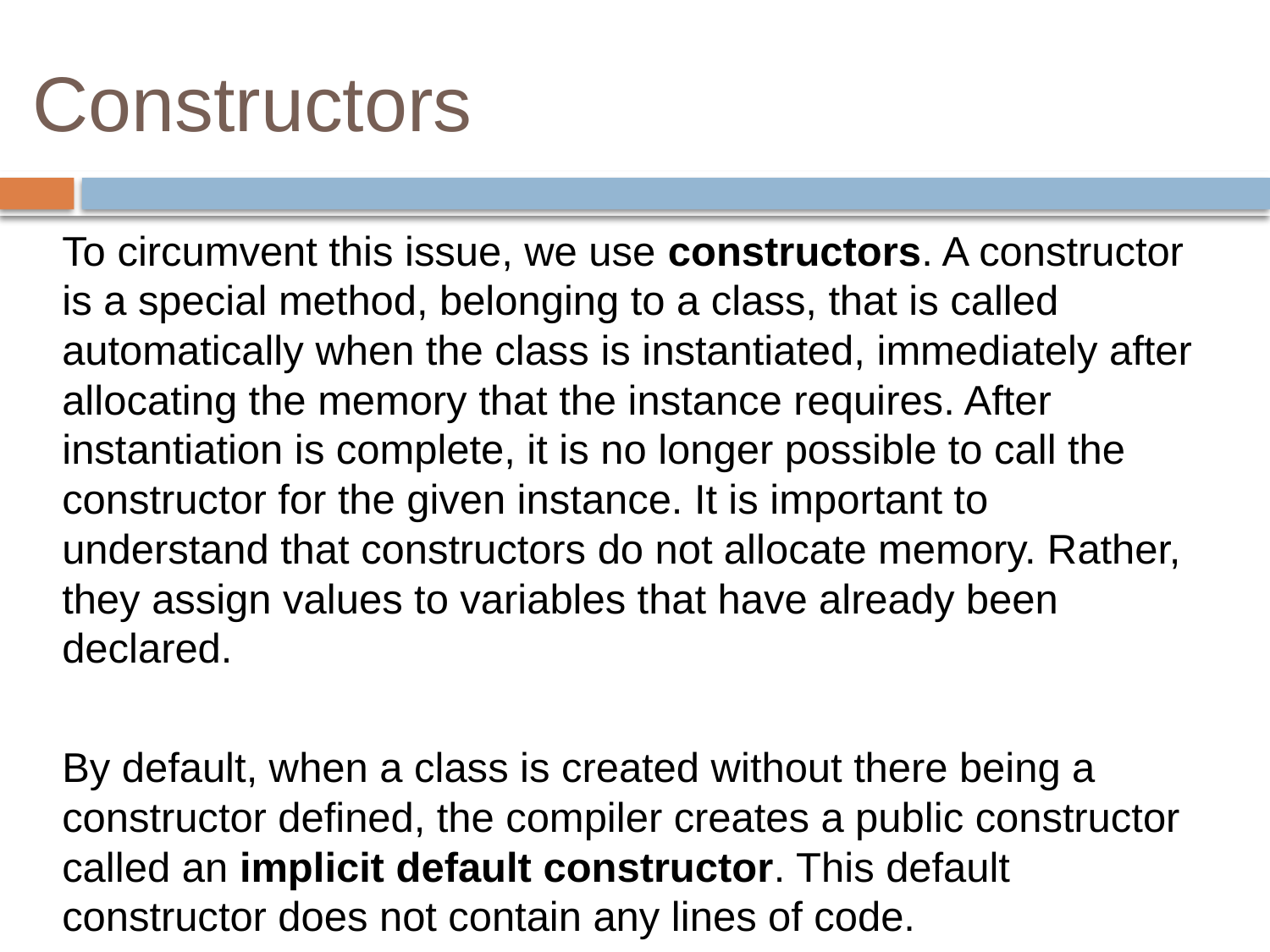

# Constructors
To circumvent this issue, we use constructors. A constructor is a special method, belonging to a class, that is called automatically when the class is instantiated, immediately after allocating the memory that the instance requires. After instantiation is complete, it is no longer possible to call the constructor for the given instance. It is important to understand that constructors do not allocate memory. Rather, they assign values to variables that have already been declared.

By default, when a class is created without there being a constructor defined, the compiler creates a public constructor called an implicit default constructor. This default constructor does not contain any lines of code.